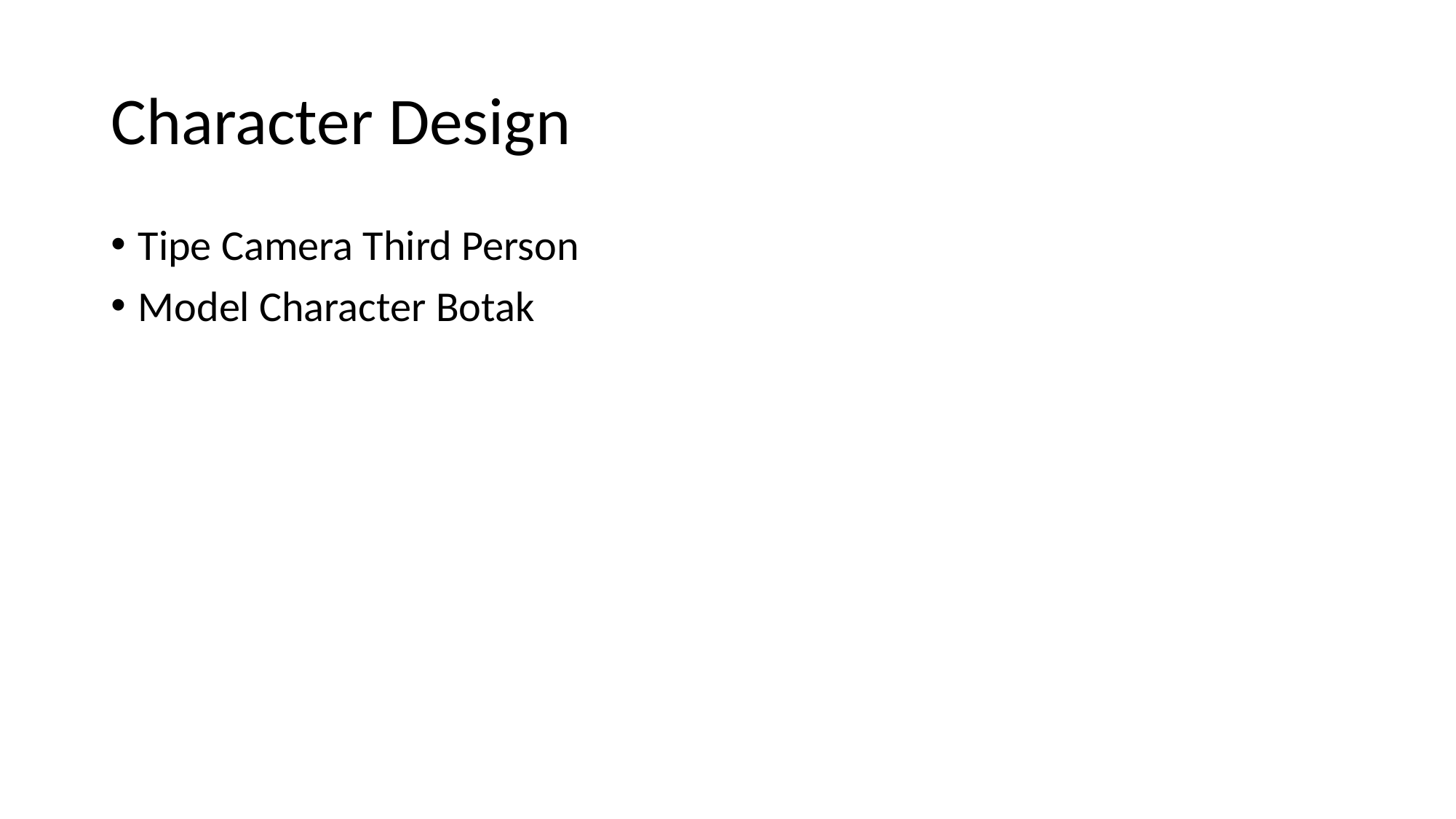

# Character Design
Tipe Camera Third Person
Model Character Botak